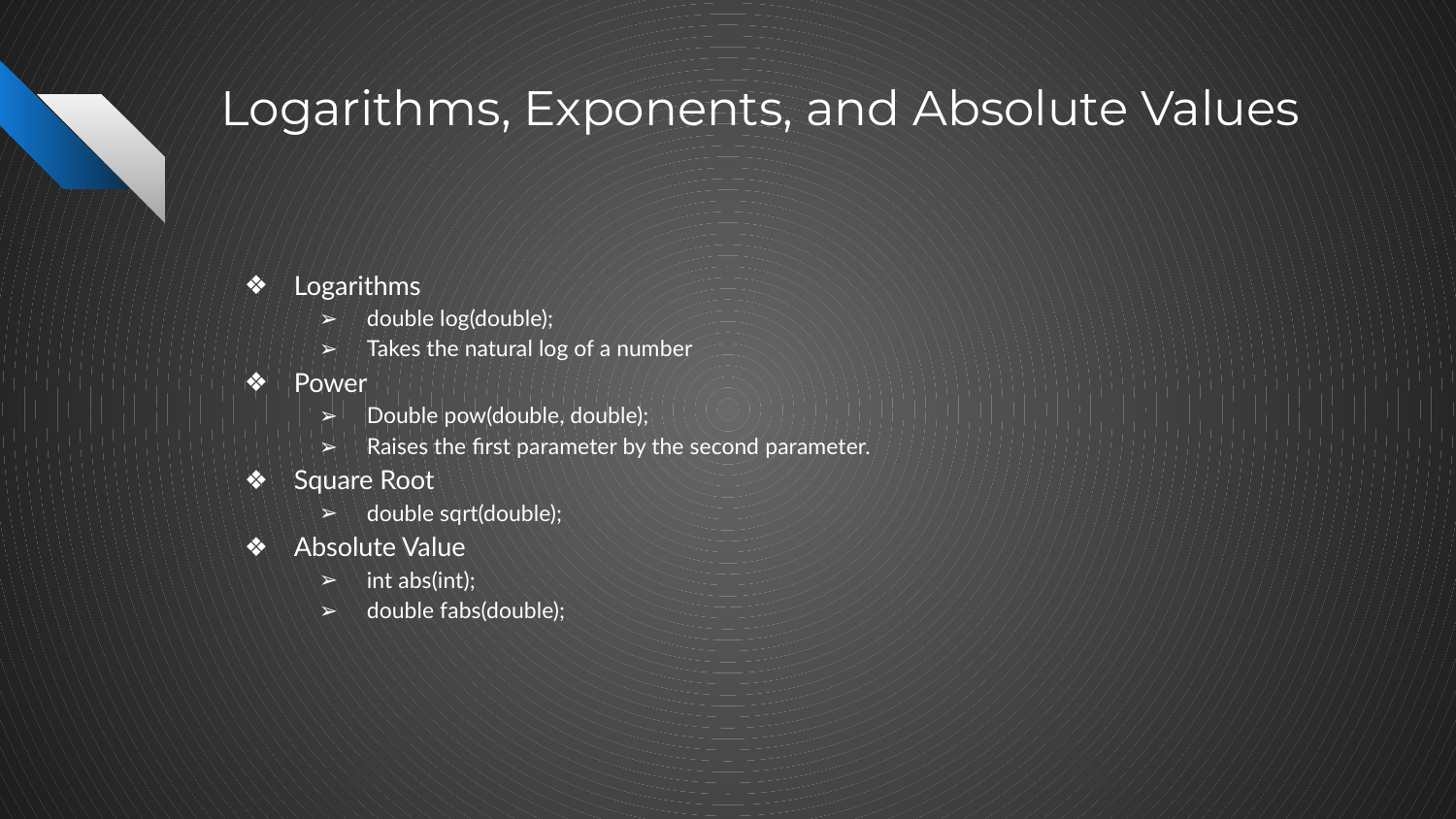

# Logarithms, Exponents, and Absolute Values
Logarithms
double log(double);
Takes the natural log of a number
Power
Double pow(double, double);
Raises the first parameter by the second parameter.
Square Root
double sqrt(double);
Absolute Value
int abs(int);
double fabs(double);